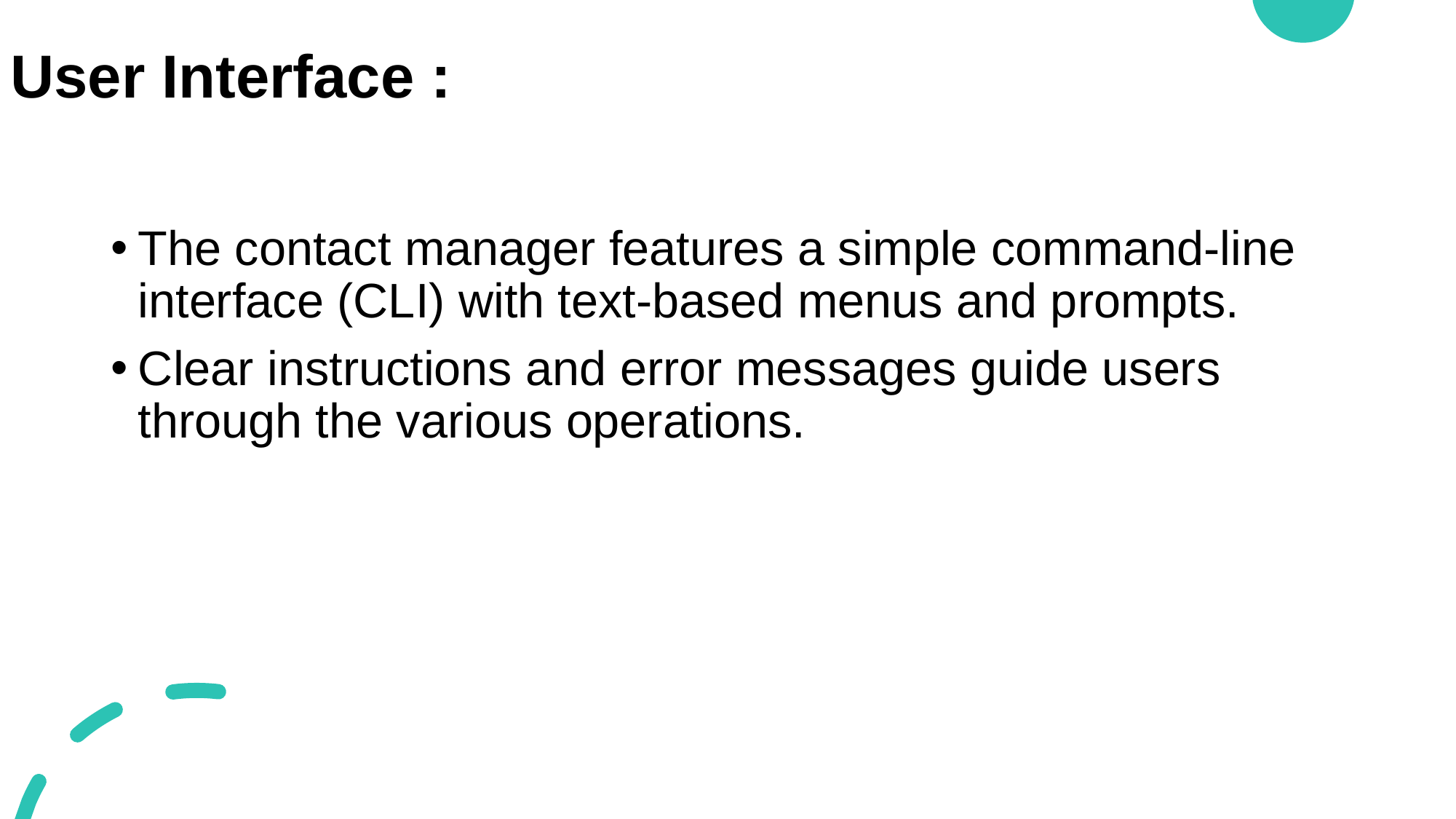

# User Interface :
The contact manager features a simple command-line interface (CLI) with text-based menus and prompts.
Clear instructions and error messages guide users through the various operations.